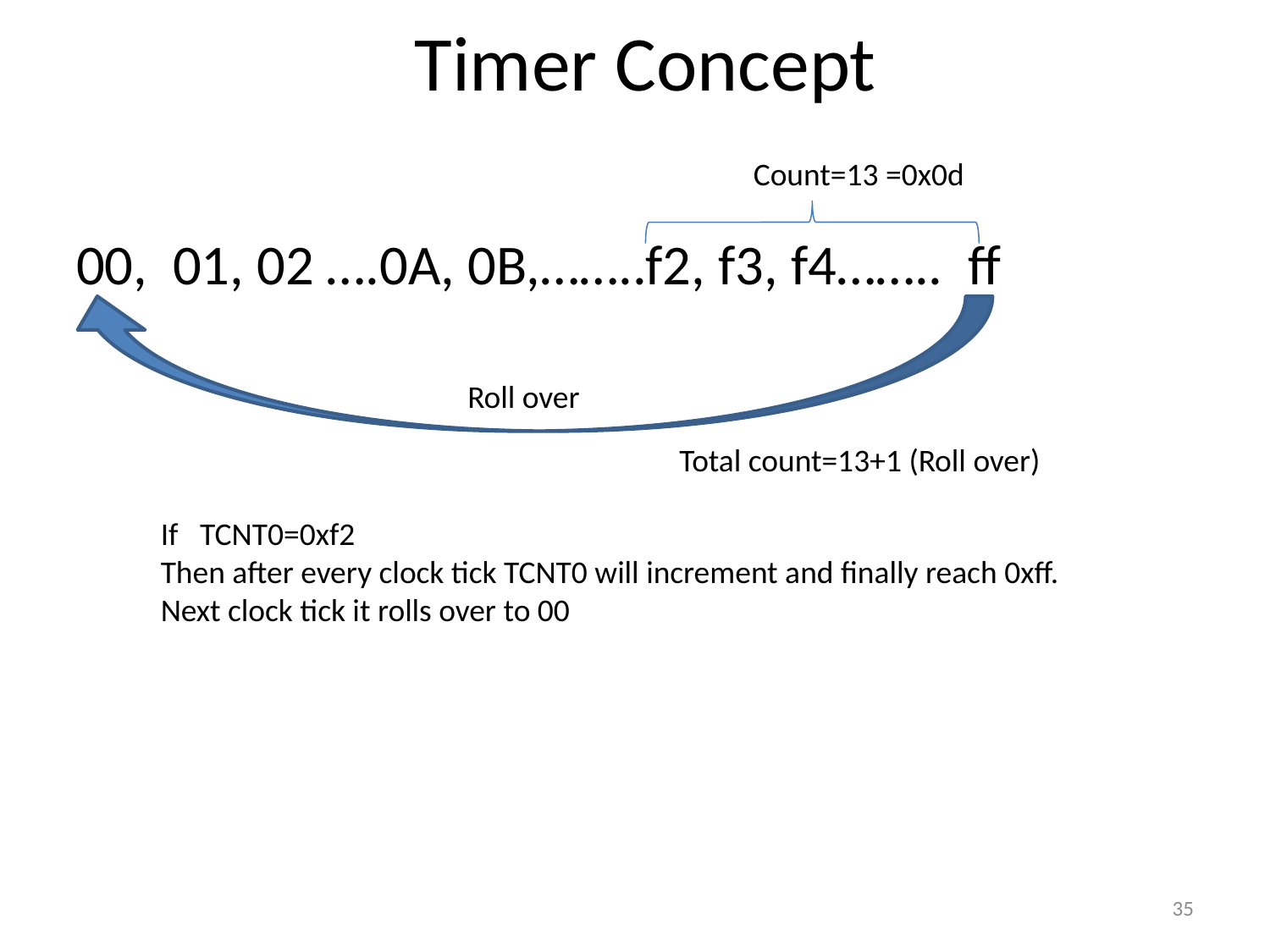

# Timer Concept

Count=13 =0x0d
00,  01, 02 ….0A, 0B,……..f2, f3, f4……..  ff

Roll over
Total count=13+1 (Roll over)
If   TCNT0=0xf2
Then after every clock tick TCNT0 will increment and finally reach 0xff.
Next clock tick it rolls over to 00
35